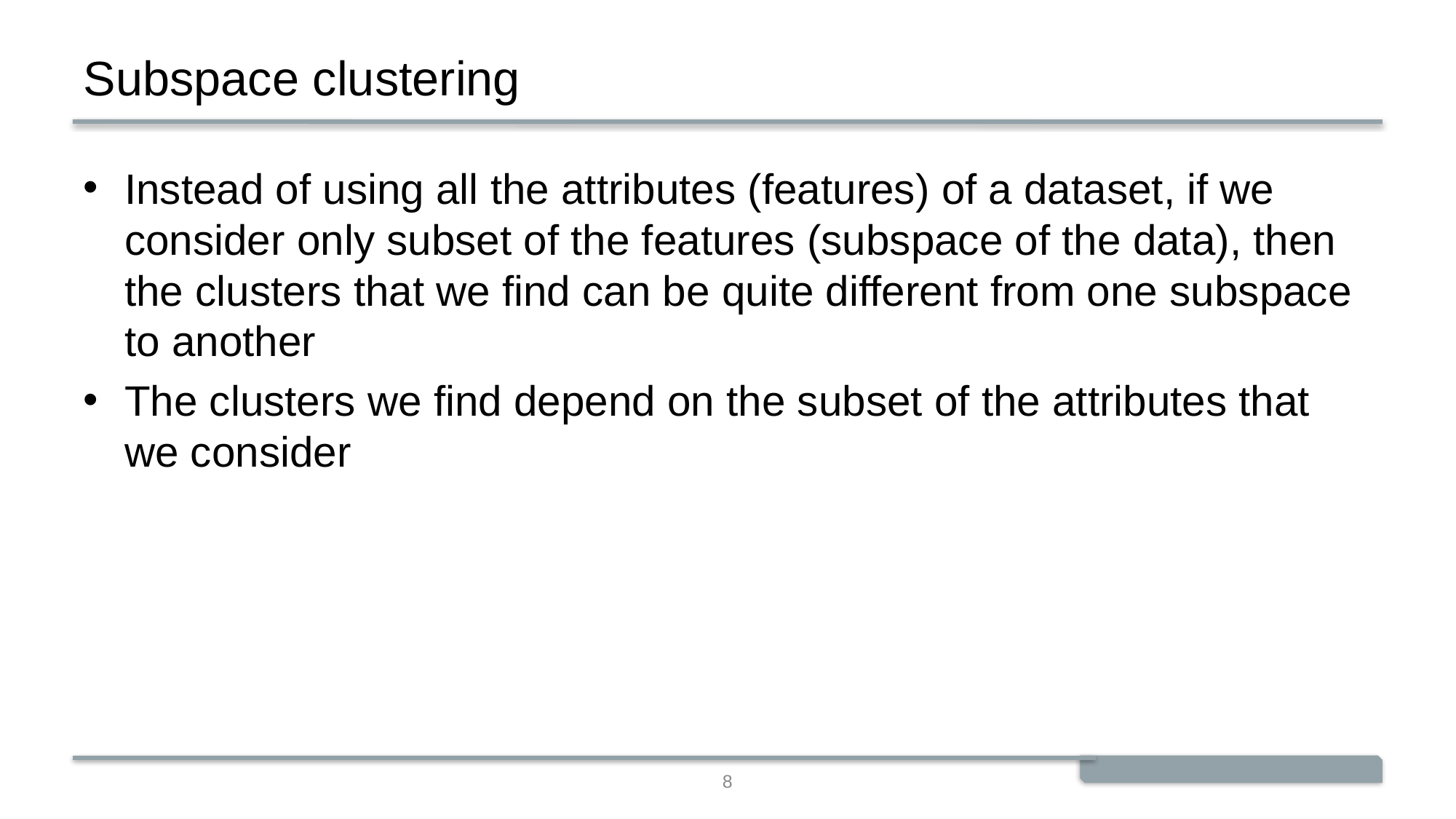

# Subspace clustering
Instead of using all the attributes (features) of a dataset, if we consider only subset of the features (subspace of the data), then the clusters that we find can be quite different from one subspace to another
The clusters we find depend on the subset of the attributes that we consider

8